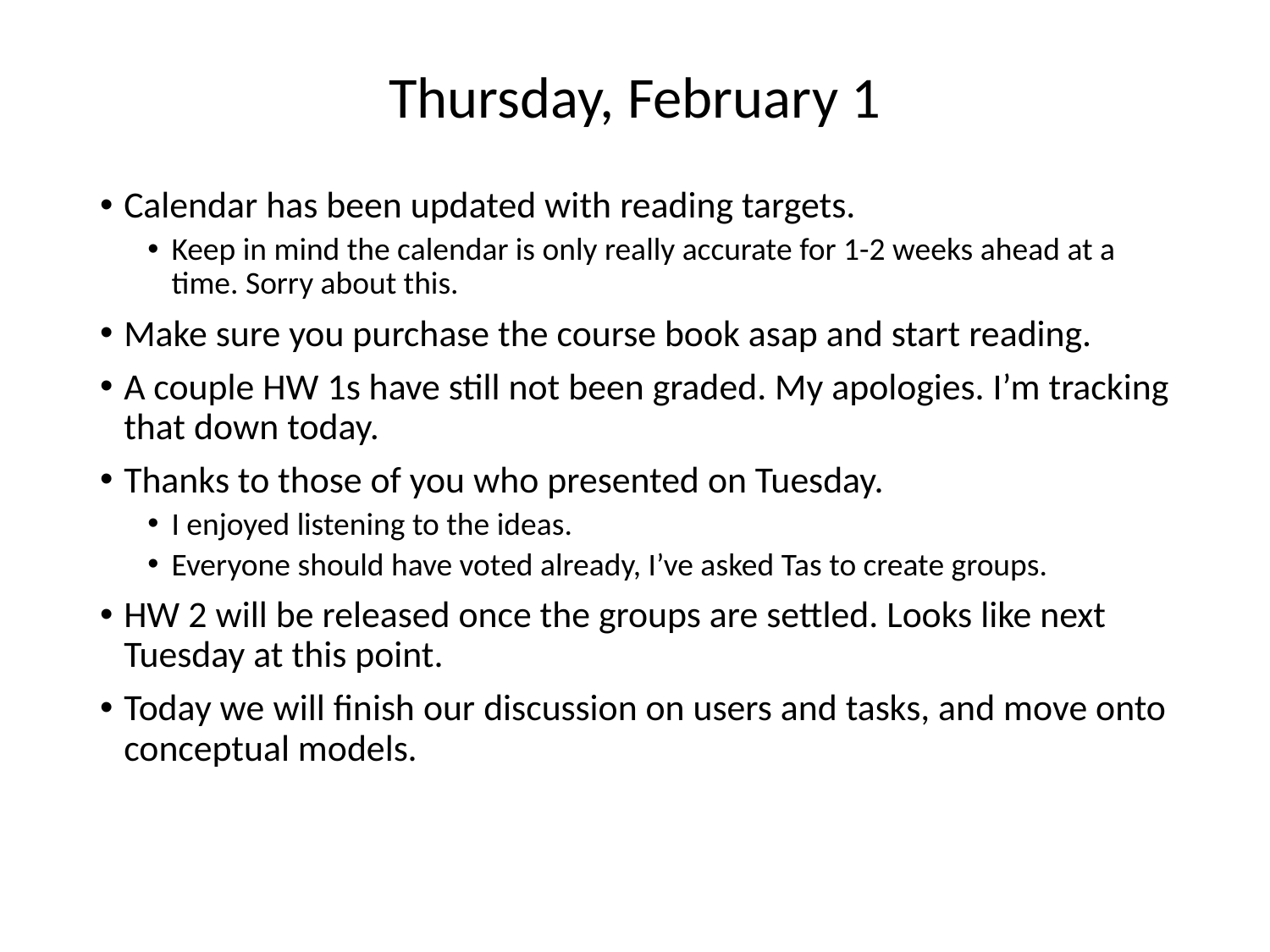

# Thursday, February 1
Calendar has been updated with reading targets.
Keep in mind the calendar is only really accurate for 1-2 weeks ahead at a time. Sorry about this.
Make sure you purchase the course book asap and start reading.
A couple HW 1s have still not been graded. My apologies. I’m tracking that down today.
Thanks to those of you who presented on Tuesday.
I enjoyed listening to the ideas.
Everyone should have voted already, I’ve asked Tas to create groups.
HW 2 will be released once the groups are settled. Looks like next Tuesday at this point.
Today we will finish our discussion on users and tasks, and move onto conceptual models.